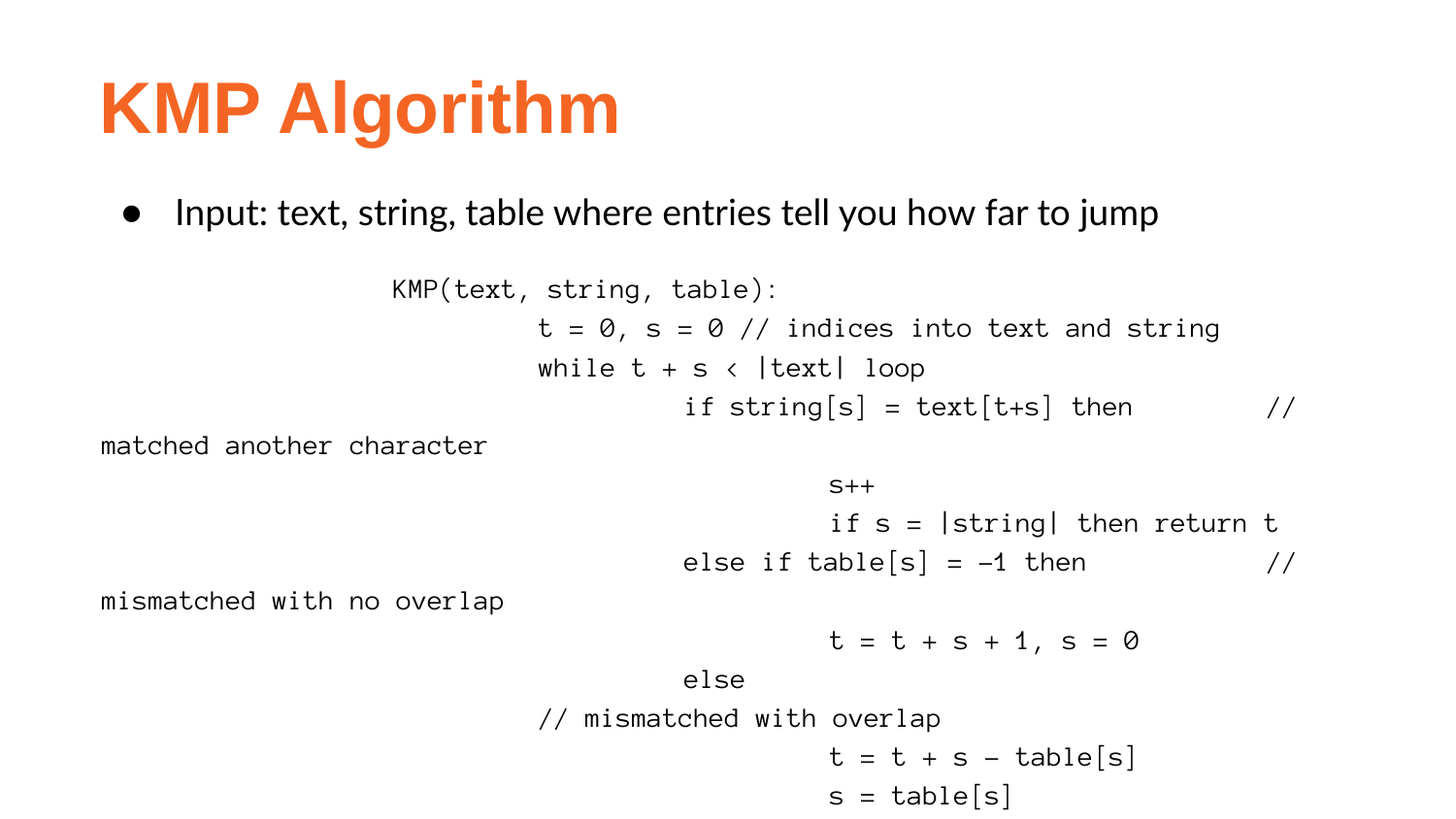

KMP Algorithm
Input: text, string, table where entries tell you how far to jump
		KMP(text, string, table):
			t = 0, s = 0 // indices into text and string
			while t + s < |text| loop
				if string[s] = text[t+s] then	// matched another character
					s++
					if s = |string| then return t
				else if table[s] = -1 then		// mismatched with no overlap
					t = t + s + 1, s = 0
				else							// mismatched with overlap
					t = t + s - table[s]
					s = table[s]
			return -1